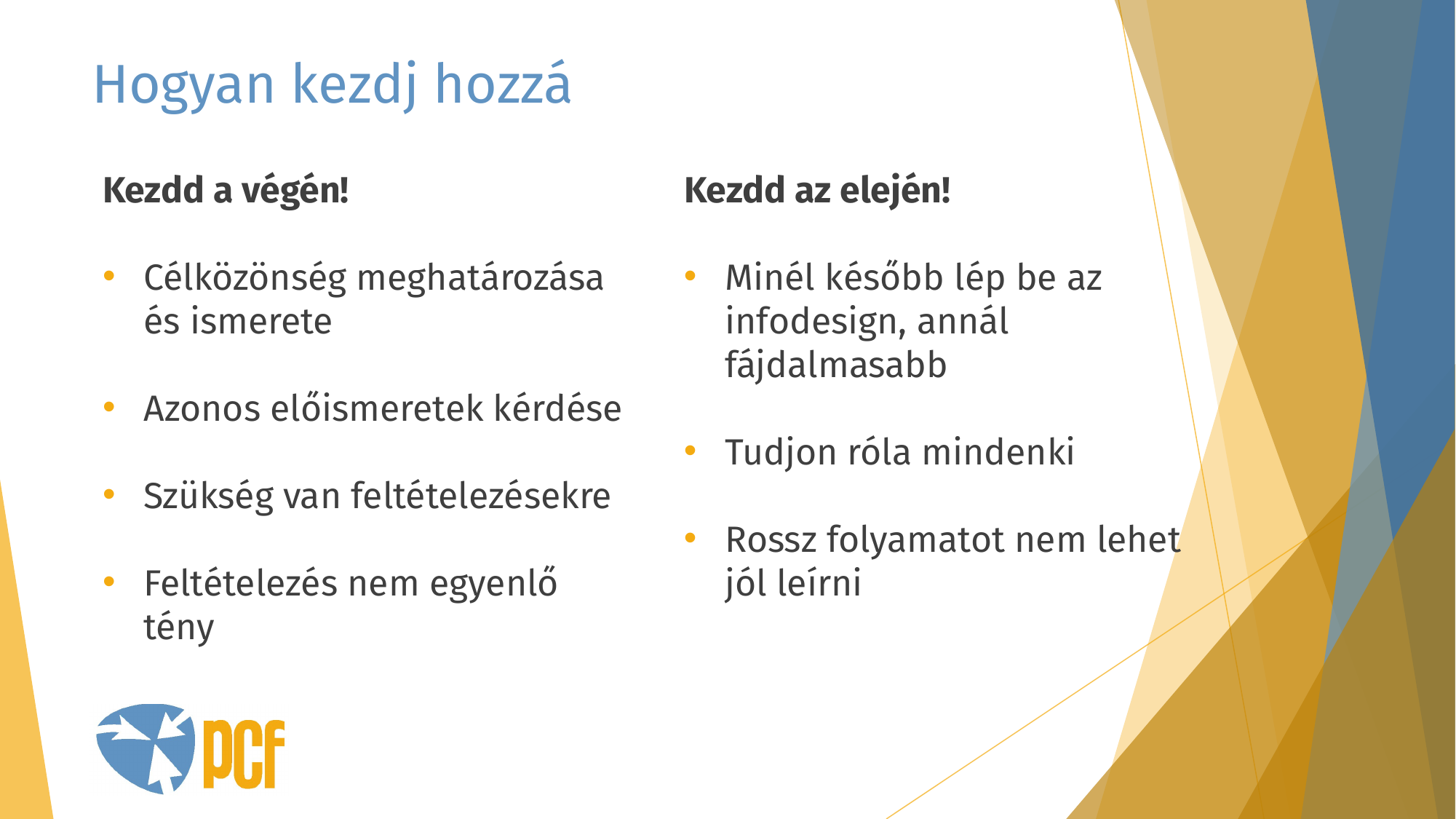

# Hogyan kezdj hozzá
Kezdd a végén!

Célközönség meghatározása és ismerete

Azonos előismeretek kérdése

Szükség van feltételezésekre

Feltételezés nem egyenlő tény
Kezdd az elején!

Minél később lép be az infodesign, annál fájdalmasabb

Tudjon róla mindenki

Rossz folyamatot nem lehet jól leírni